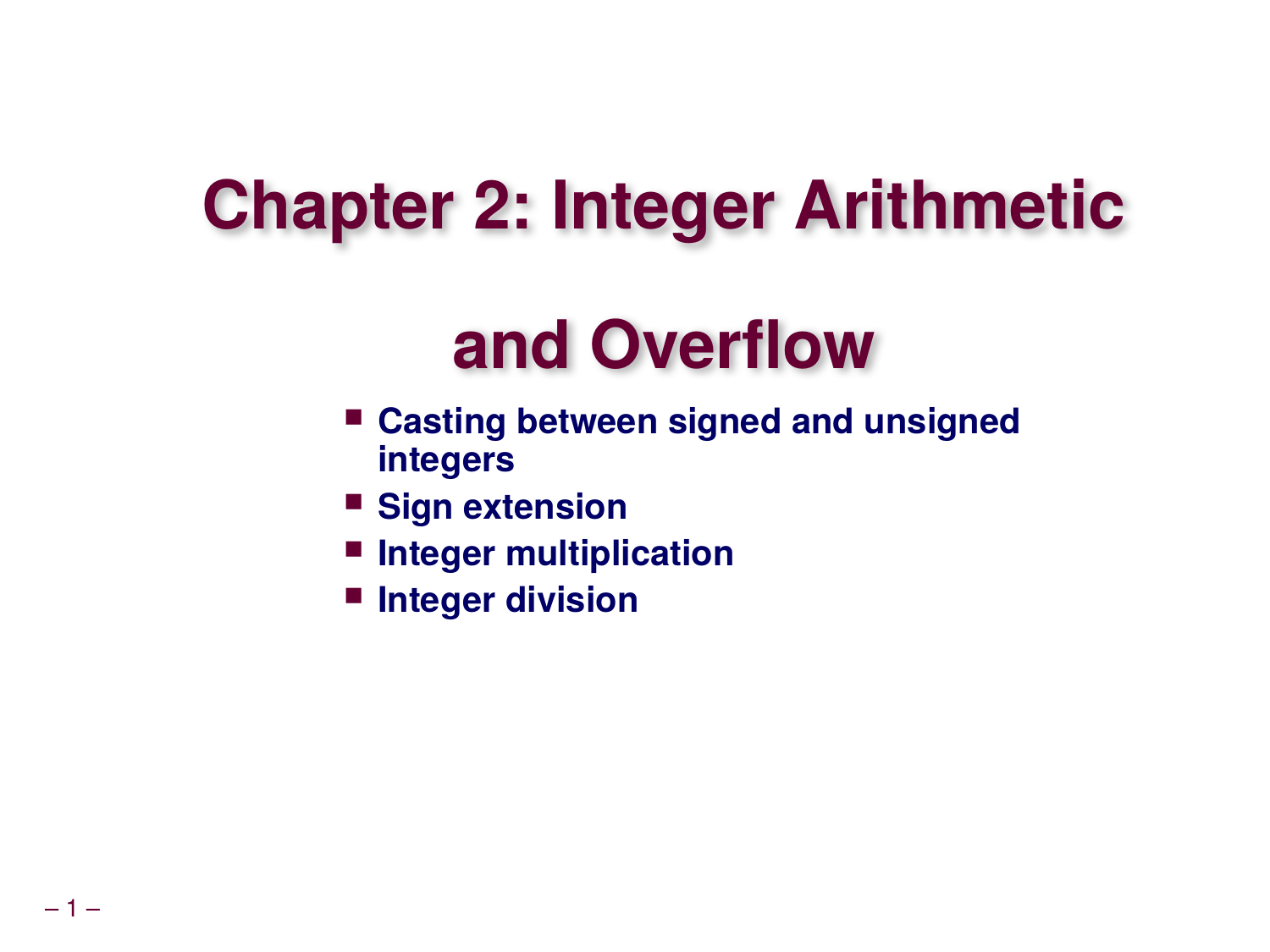

# Chapter 2: Integer Arithmetic and Overflow
Casting between signed and unsigned integers
Sign extension
Integer multiplication
Integer division